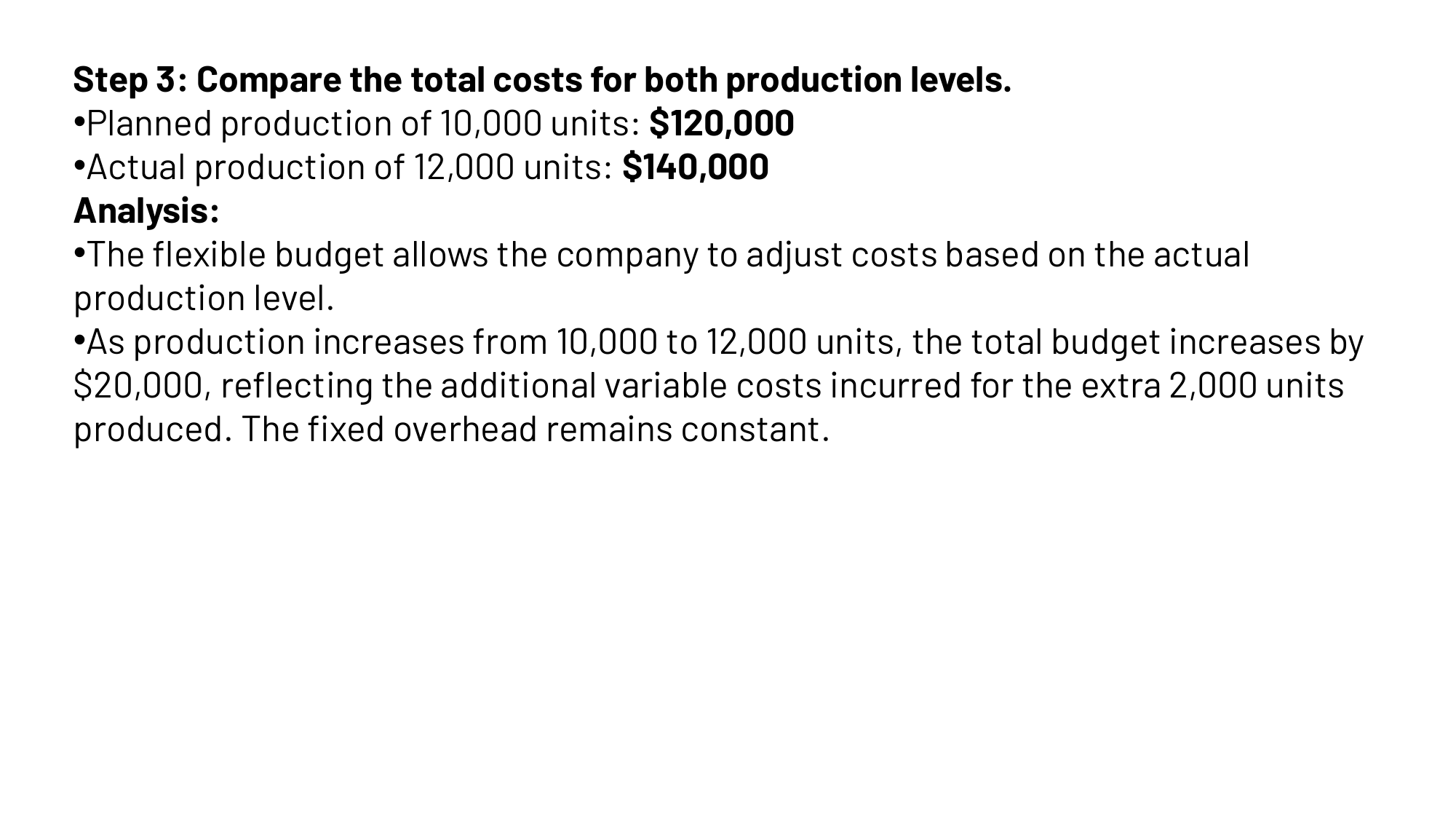

Step 3: Compare the total costs for both production levels.
Planned production of 10,000 units: $120,000
Actual production of 12,000 units: $140,000
Analysis:
The flexible budget allows the company to adjust costs based on the actual production level.
As production increases from 10,000 to 12,000 units, the total budget increases by $20,000, reflecting the additional variable costs incurred for the extra 2,000 units produced. The fixed overhead remains constant.